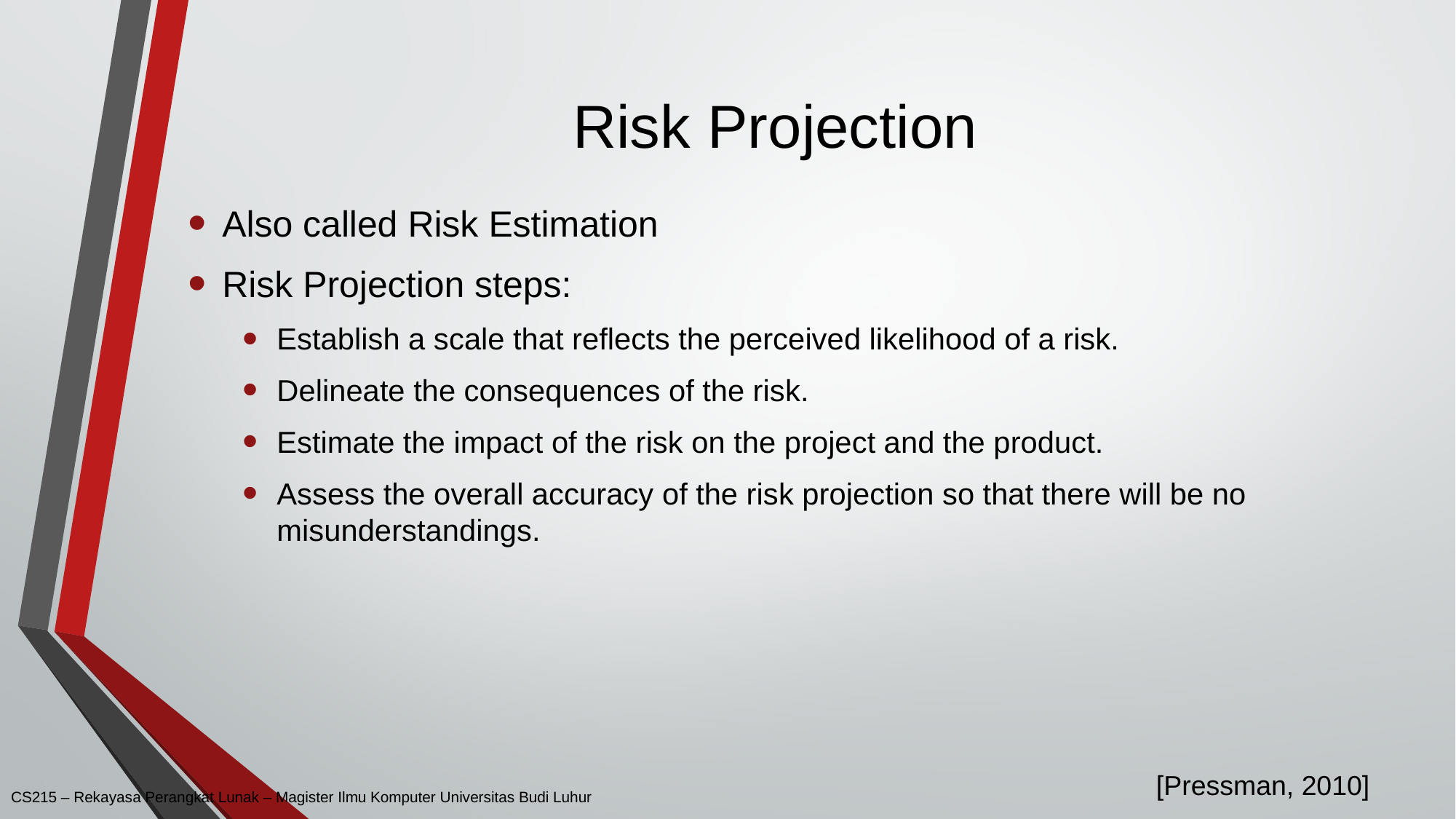

# Risk Projection
Also called Risk Estimation
Risk Projection steps:
Establish a scale that reflects the perceived likelihood of a risk.
Delineate the consequences of the risk.
Estimate the impact of the risk on the project and the product.
Assess the overall accuracy of the risk projection so that there will be no misunderstandings.
[Pressman, 2010]
CS215 – Rekayasa Perangkat Lunak – Magister Ilmu Komputer Universitas Budi Luhur